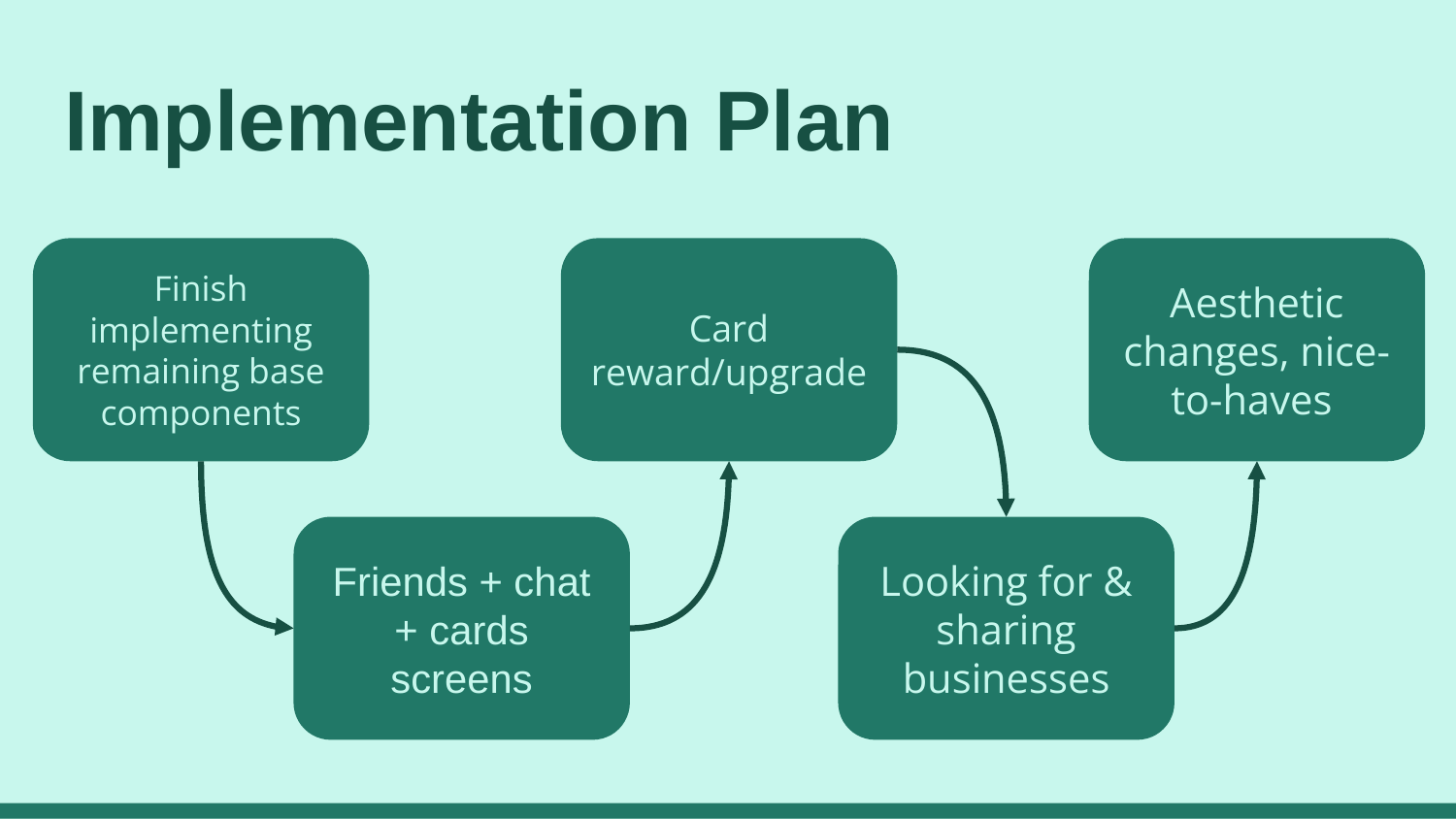

# Implementation Plan
Finish implementing remaining base components
Card reward/upgrade
Aesthetic changes, nice-to-haves
Friends + chat + cards screens
Looking for & sharing businesses